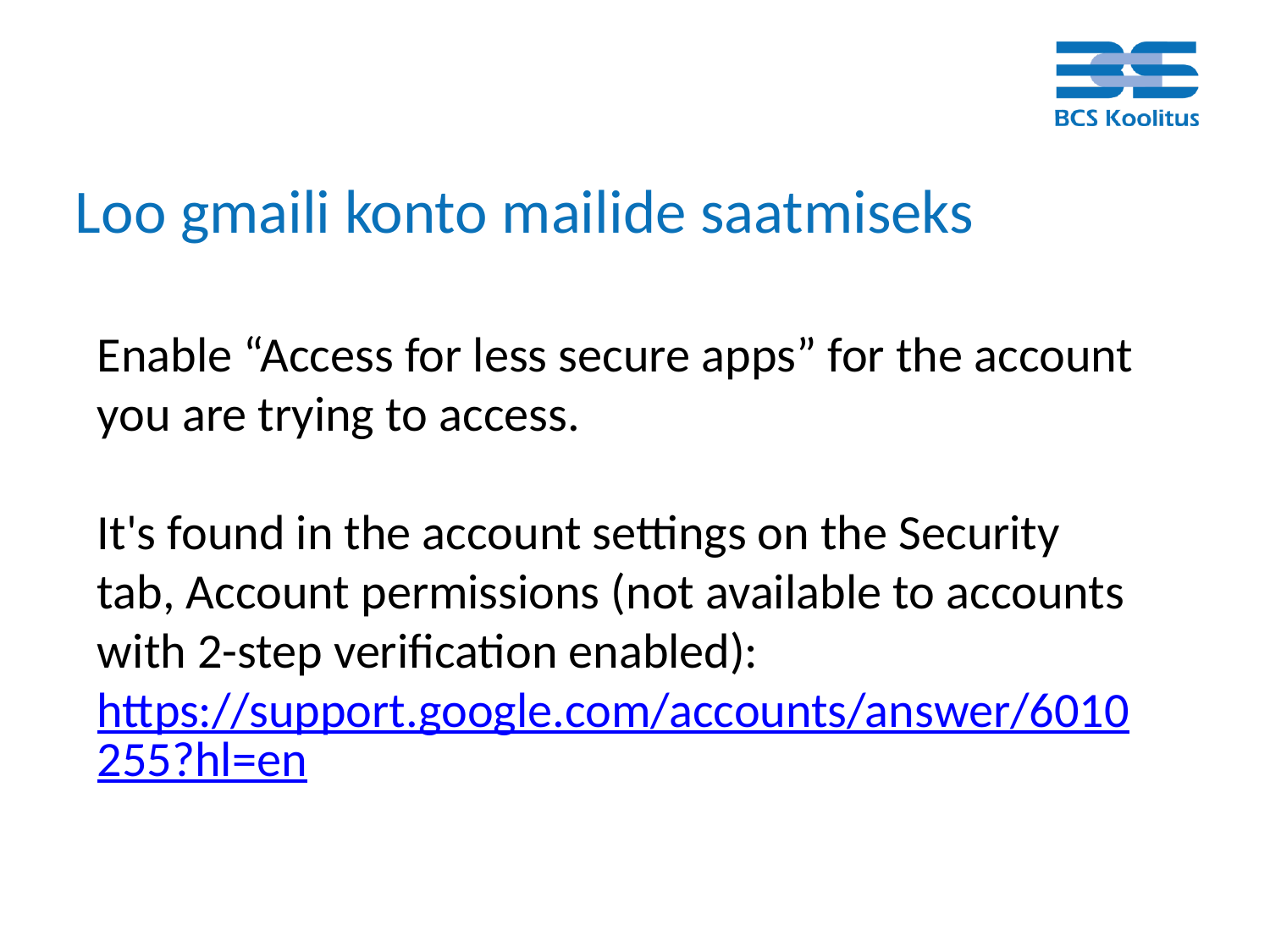

# Loo gmaili konto mailide saatmiseks
Enable “Access for less secure apps” for the account you are trying to access.

It's found in the account settings on the Security tab, Account permissions (not available to accounts with 2-step verification enabled): https://support.google.com/accounts/answer/6010255?hl=en